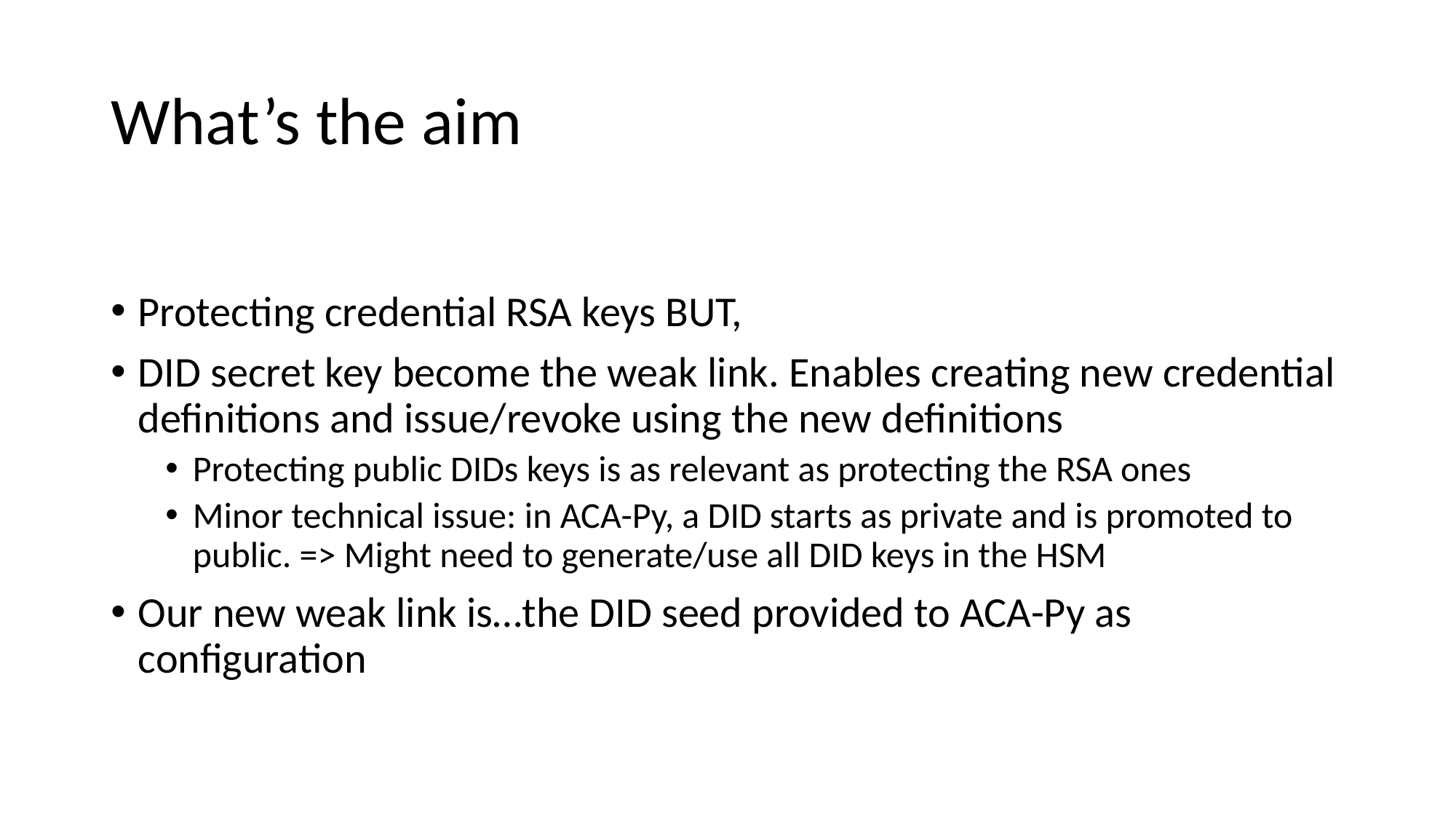

# What’s the aim

Protecting credential RSA keys BUT,
DID secret key become the weak link. Enables creating new credential definitions and issue/revoke using the new definitions
Protecting public DIDs keys is as relevant as protecting the RSA ones
Minor technical issue: in ACA-Py, a DID starts as private and is promoted to public. => Might need to generate/use all DID keys in the HSM
Our new weak link is…the DID seed provided to ACA-Py as configuration